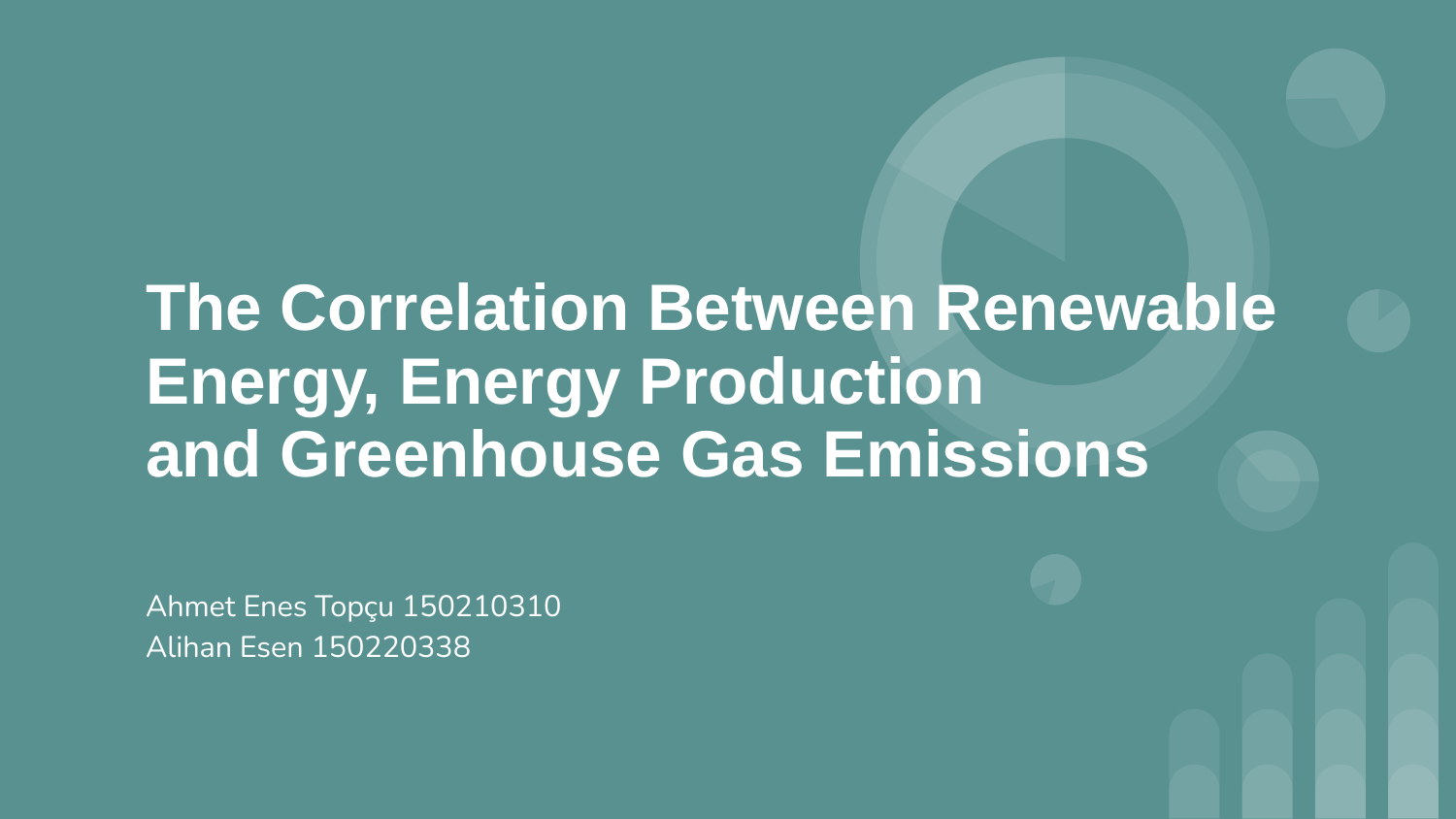

# The Correlation Between Renewable Energy, Energy Production
and Greenhouse Gas Emissions

Ahmet Enes Topçu 150210310
Alihan Esen 150220338